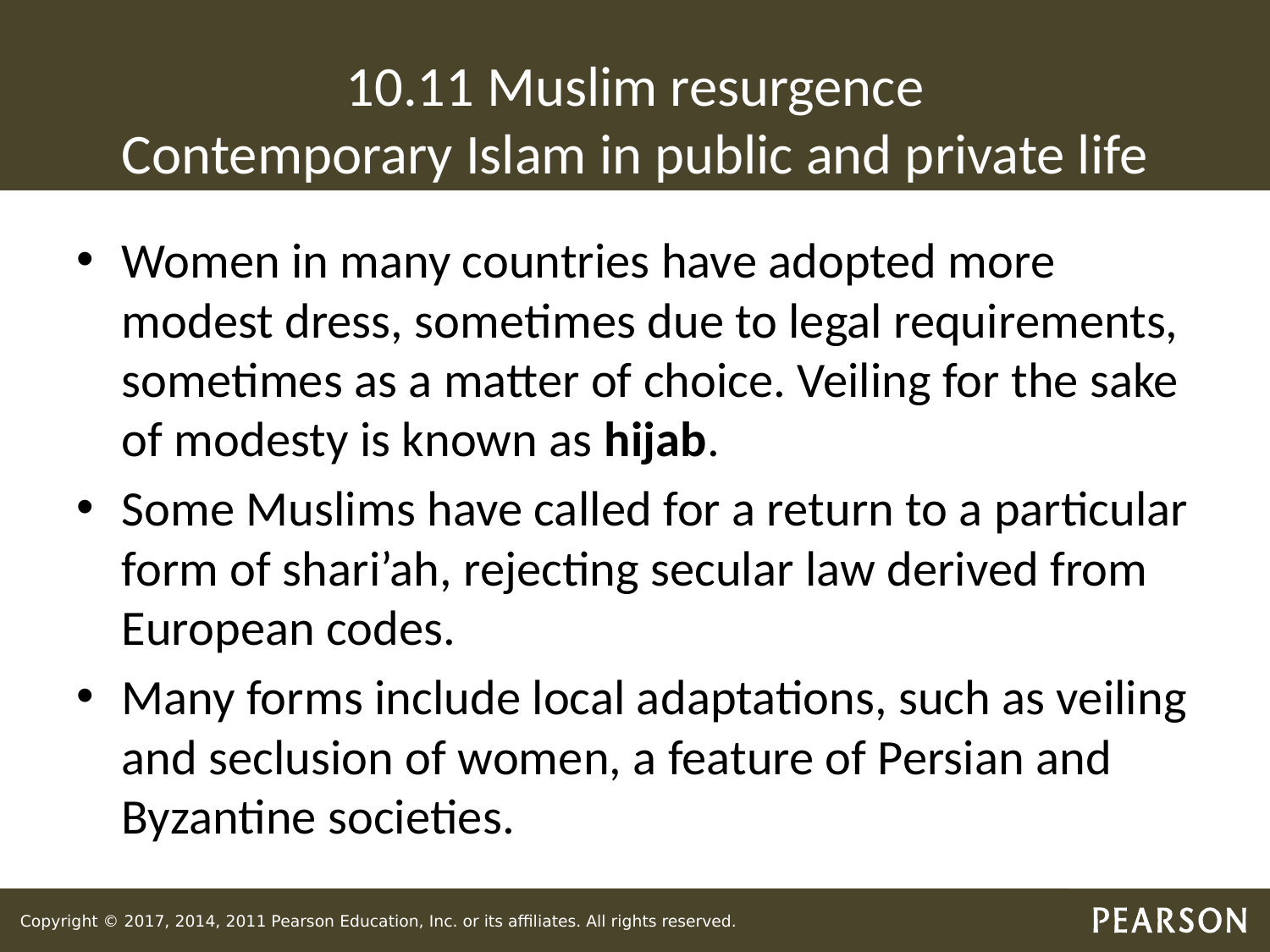

# 10.11 Muslim resurgence Contemporary Islam in public and private life
Women in many countries have adopted more modest dress, sometimes due to legal requirements, sometimes as a matter of choice. Veiling for the sake of modesty is known as hijab.
Some Muslims have called for a return to a particular form of shari’ah, rejecting secular law derived from European codes.
Many forms include local adaptations, such as veiling and seclusion of women, a feature of Persian and Byzantine societies.